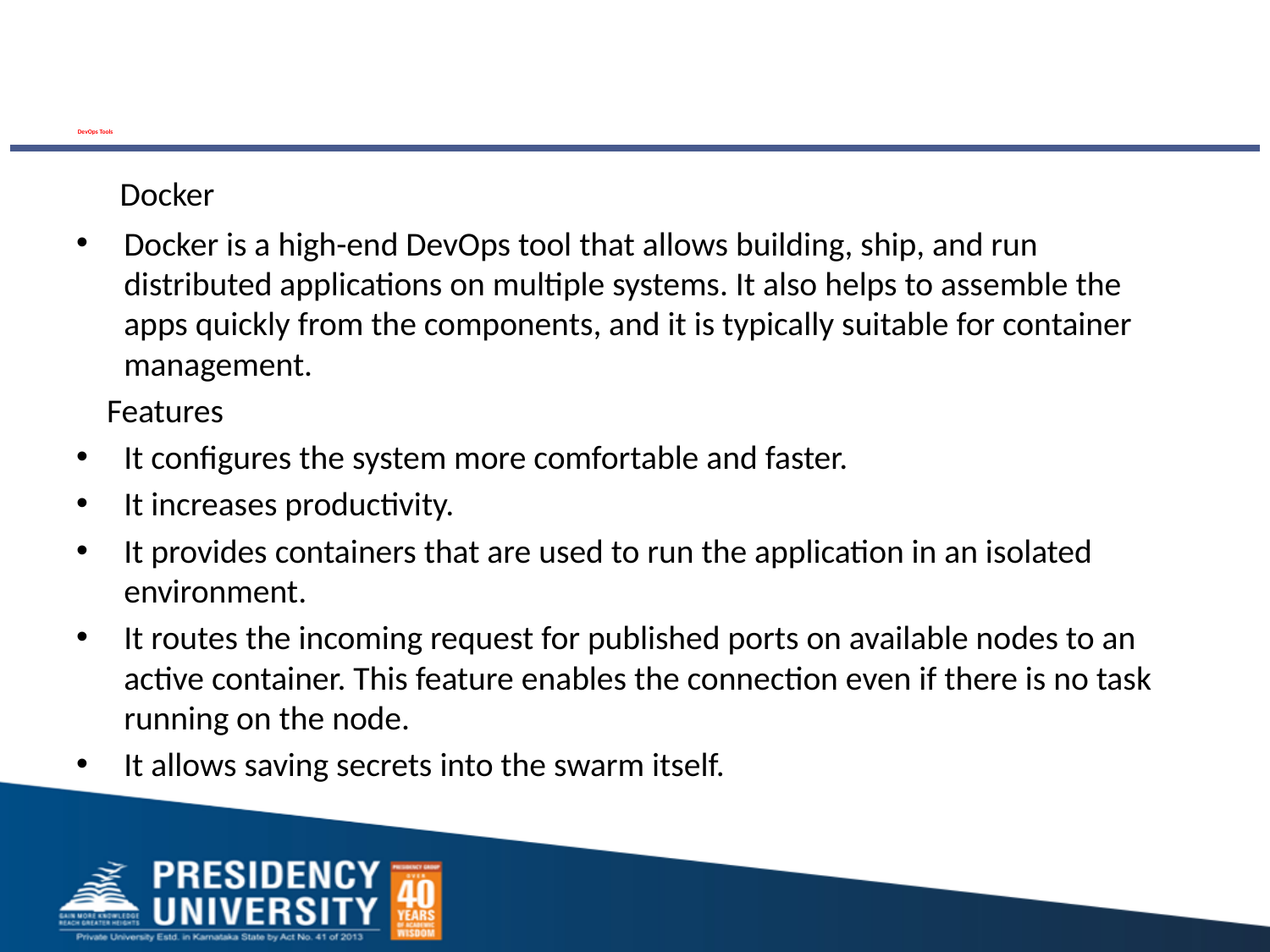

# DevOps Tools
   Docker
Docker is a high-end DevOps tool that allows building, ship, and run distributed applications on multiple systems. It also helps to assemble the apps quickly from the components, and it is typically suitable for container management.
    Features
It configures the system more comfortable and faster.
It increases productivity.
It provides containers that are used to run the application in an isolated environment.
It routes the incoming request for published ports on available nodes to an active container. This feature enables the connection even if there is no task running on the node.
It allows saving secrets into the swarm itself.